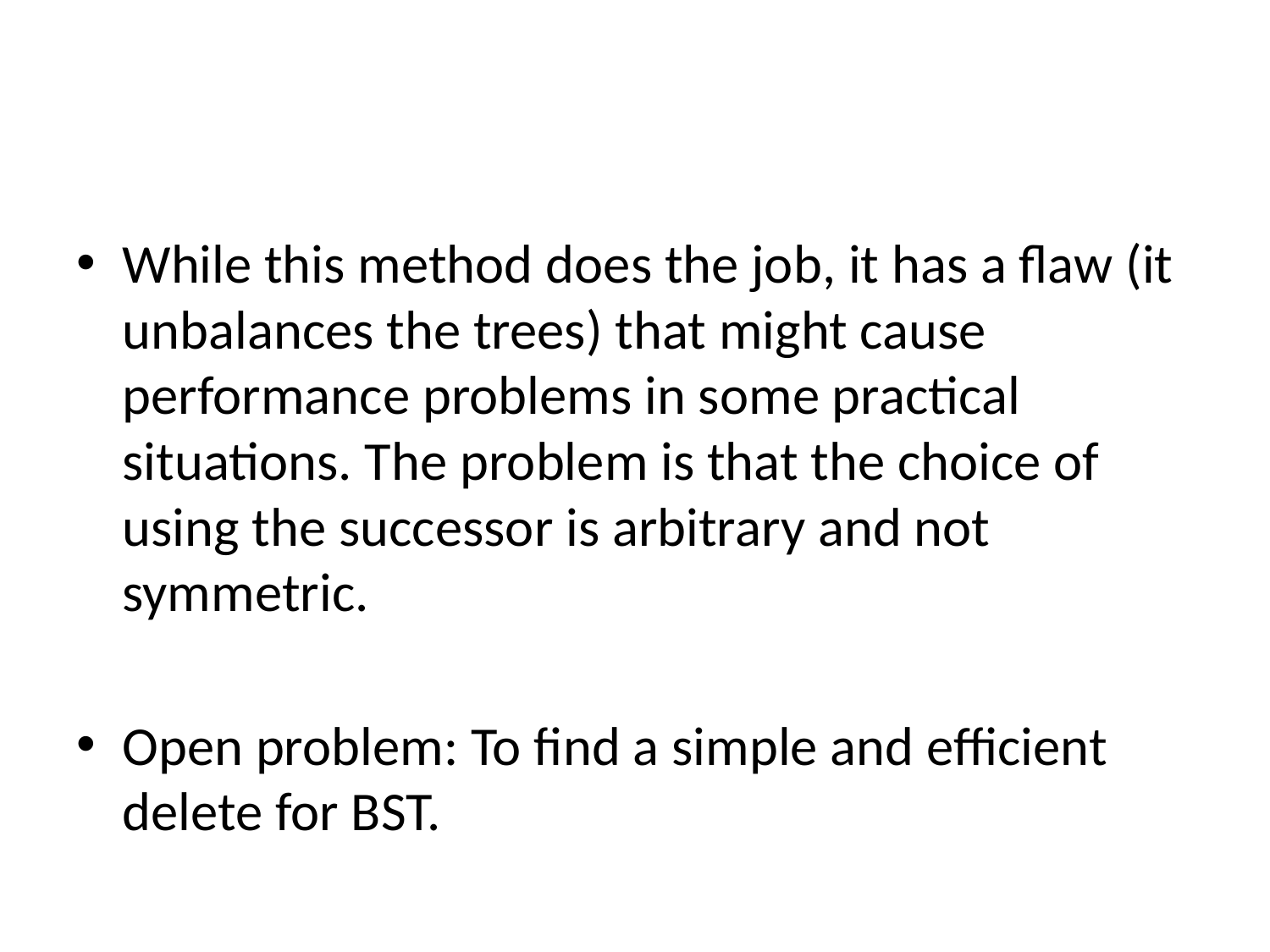

#
While this method does the job, it has a flaw (it unbalances the trees) that might cause performance problems in some practical situations. The problem is that the choice of using the successor is arbitrary and not symmetric.

Open problem: To find a simple and efficient delete for BST.